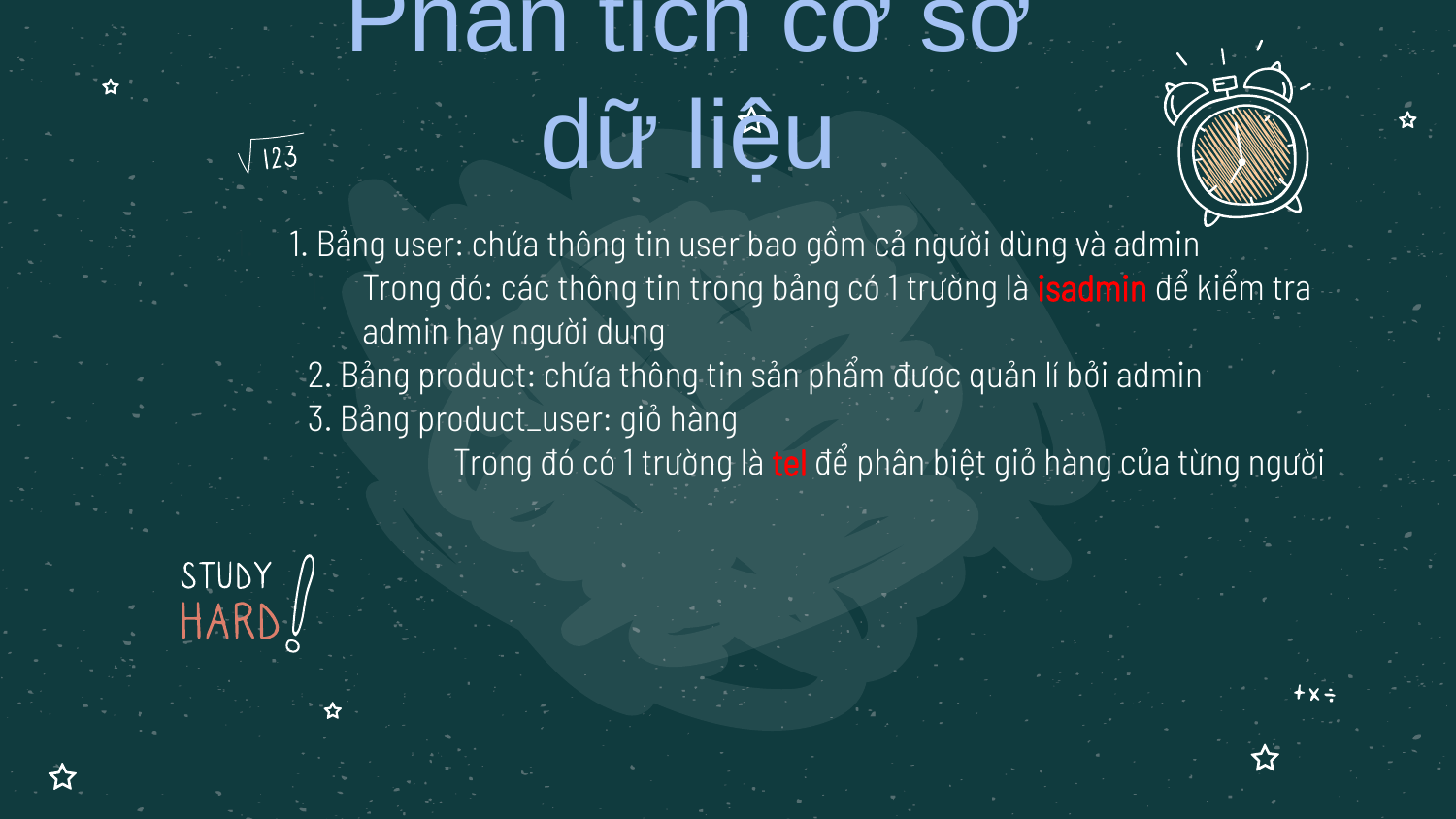

# Phân tích cơ sở dữ liệu

1. Bảng user: chứa thông tin user bao gồm cả người dùng và admin
Trong đó: các thông tin trong bảng có 1 trường là isadmin để kiểm tra admin hay người dung
2. Bảng product: chứa thông tin sản phẩm được quản lí bởi admin
3. Bảng product_user: giỏ hàng
	Trong đó có 1 trường là tel để phân biệt giỏ hàng của từng người